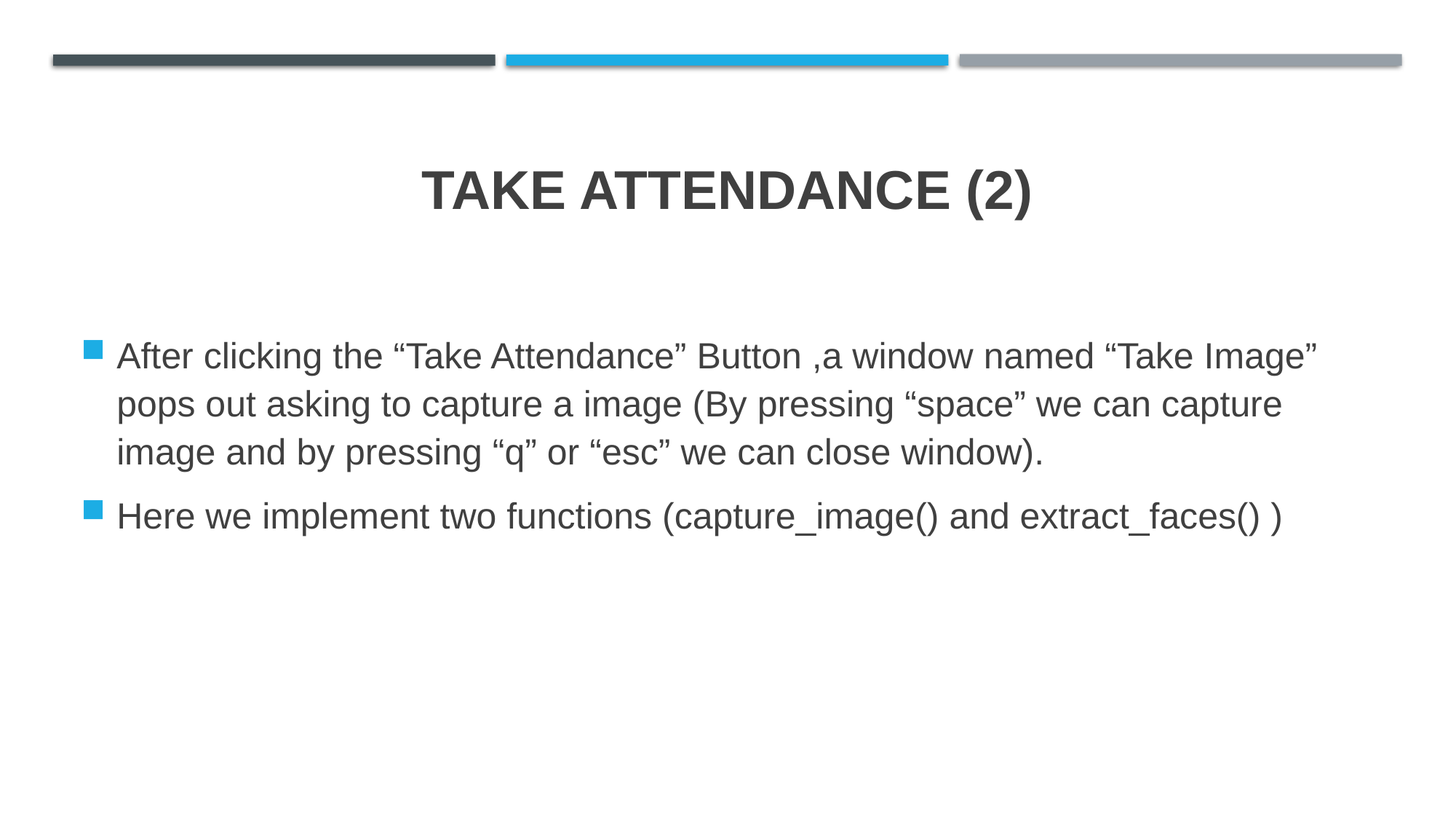

# Take attendance (2)
After clicking the “Take Attendance” Button ,a window named “Take Image” pops out asking to capture a image (By pressing “space” we can capture image and by pressing “q” or “esc” we can close window).
Here we implement two functions (capture_image() and extract_faces() )